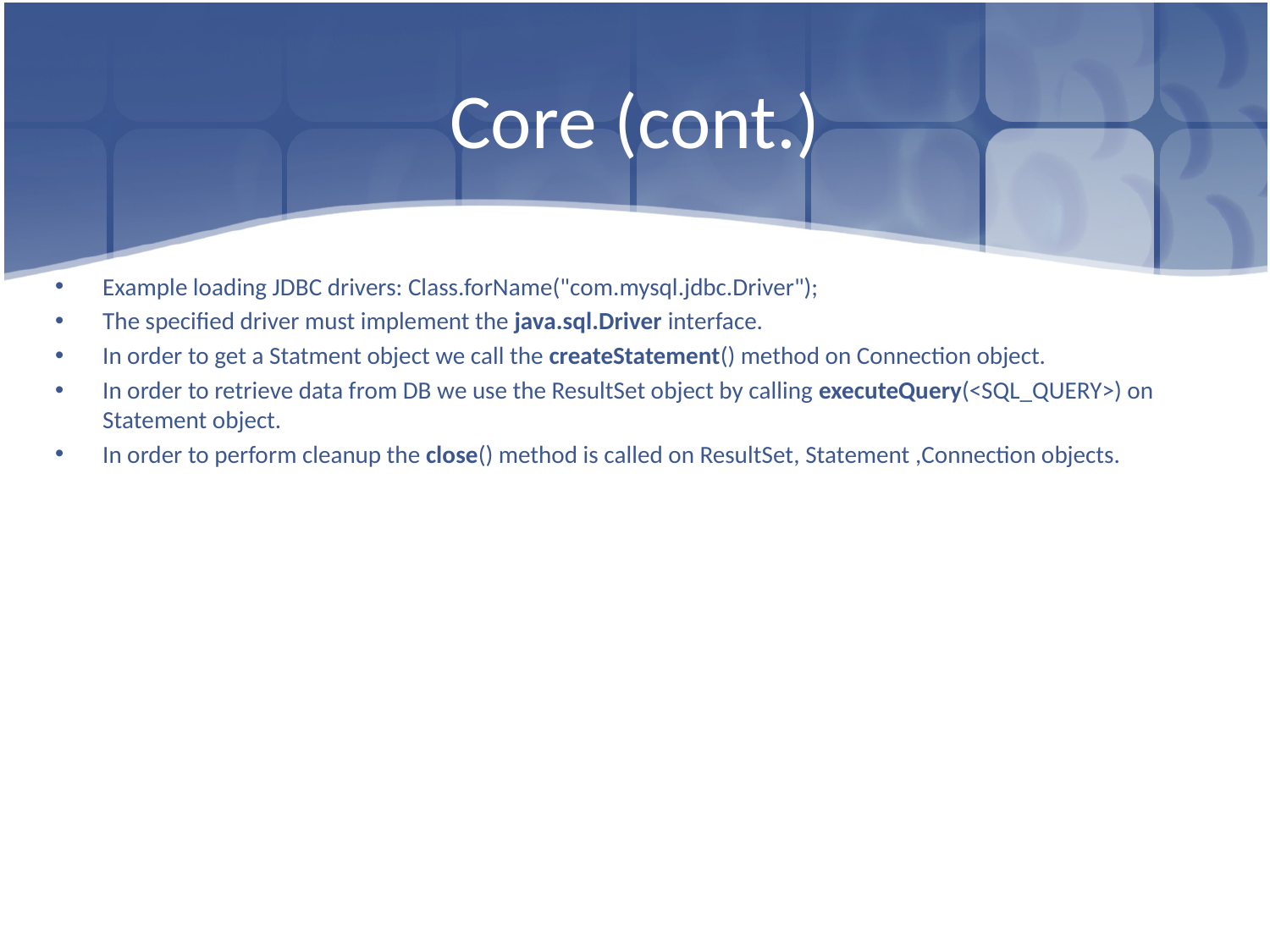

# Core (cont.)
Example loading JDBC drivers: Class.forName("com.mysql.jdbc.Driver");
The specified driver must implement the java.sql.Driver interface.
In order to get a Statment object we call the createStatement() method on Connection object.
In order to retrieve data from DB we use the ResultSet object by calling executeQuery(<SQL_QUERY>) on Statement object.
In order to perform cleanup the close() method is called on ResultSet, Statement ,Connection objects.